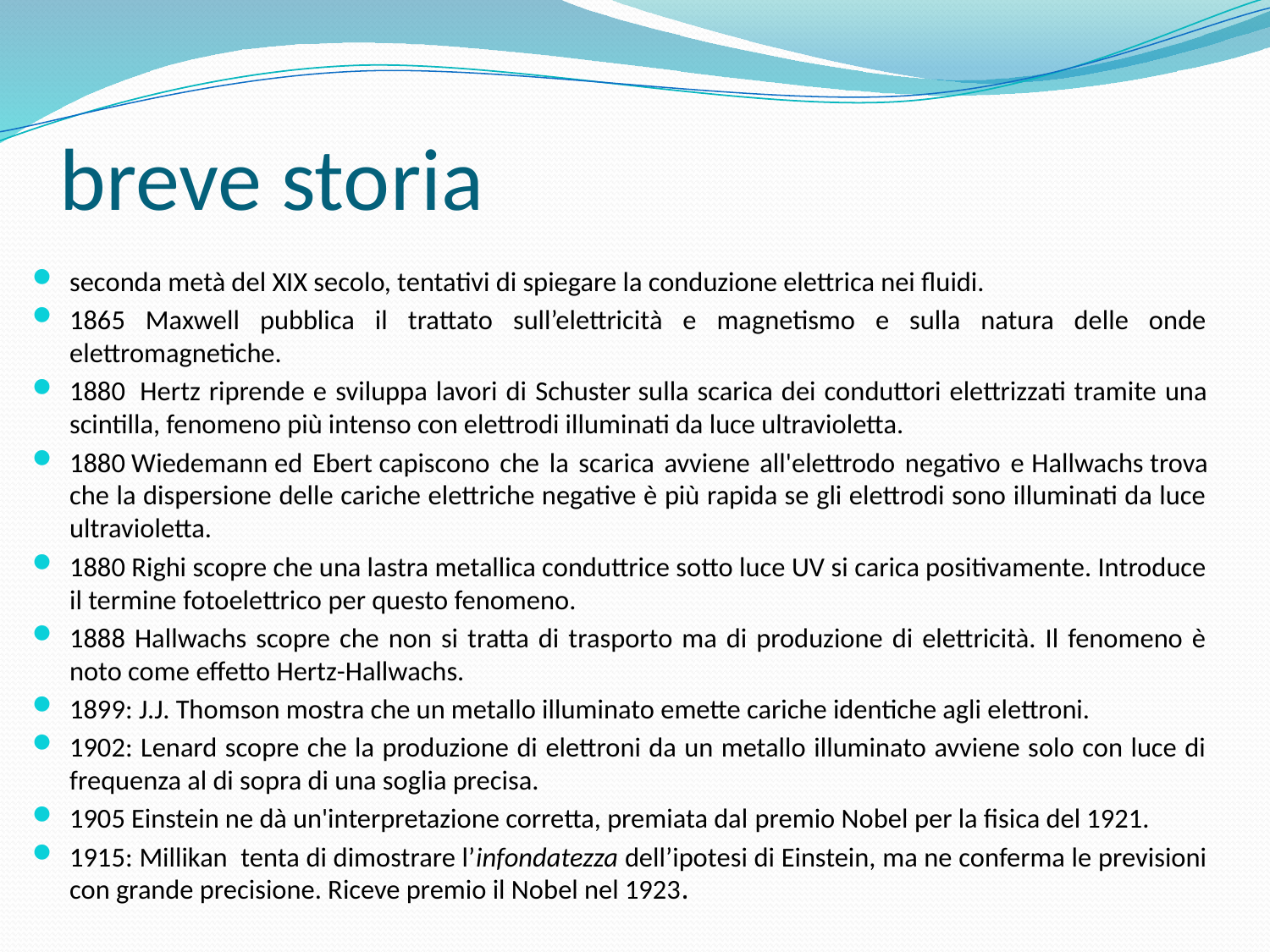

# breve storia
seconda metà del XIX secolo, tentativi di spiegare la conduzione elettrica nei fluidi.
1865 Maxwell pubblica il trattato sull’elettricità e magnetismo e sulla natura delle onde elettromagnetiche.
1880  Hertz riprende e sviluppa lavori di Schuster sulla scarica dei conduttori elettrizzati tramite una scintilla, fenomeno più intenso con elettrodi illuminati da luce ultravioletta.
1880 Wiedemann ed Ebert capiscono che la scarica avviene all'elettrodo negativo e Hallwachs trova che la dispersione delle cariche elettriche negative è più rapida se gli elettrodi sono illuminati da luce ultravioletta.
1880 Righi scopre che una lastra metallica conduttrice sotto luce UV si carica positivamente. Introduce il termine fotoelettrico per questo fenomeno.
1888 Hallwachs scopre che non si tratta di trasporto ma di produzione di elettricità. Il fenomeno è noto come effetto Hertz-Hallwachs.
1899: J.J. Thomson mostra che un metallo illuminato emette cariche identiche agli elettroni.
1902: Lenard scopre che la produzione di elettroni da un metallo illuminato avviene solo con luce di frequenza al di sopra di una soglia precisa.
1905 Einstein ne dà un'interpretazione corretta, premiata dal premio Nobel per la fisica del 1921.
1915: Millikan  tenta di dimostrare l’infondatezza dell’ipotesi di Einstein, ma ne conferma le previsioni con grande precisione. Riceve premio il Nobel nel 1923.